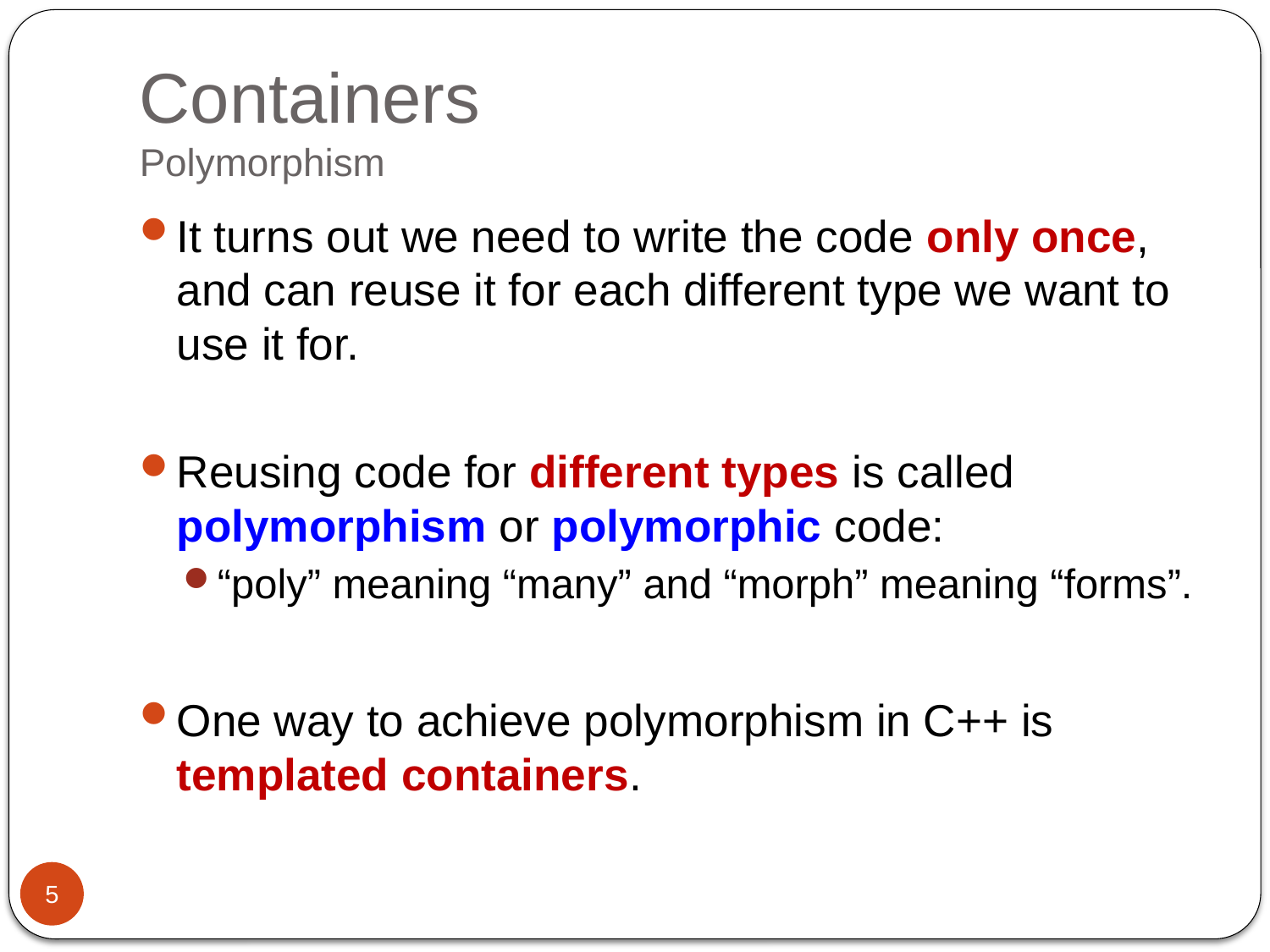

# Containers Polymorphism
It turns out we need to write the code only once, and can reuse it for each different type we want to use it for.

Reusing code for different types is called polymorphism or polymorphic code:
“poly” meaning “many” and “morph” meaning “forms”.

One way to achieve polymorphism in C++ is templated containers.

5